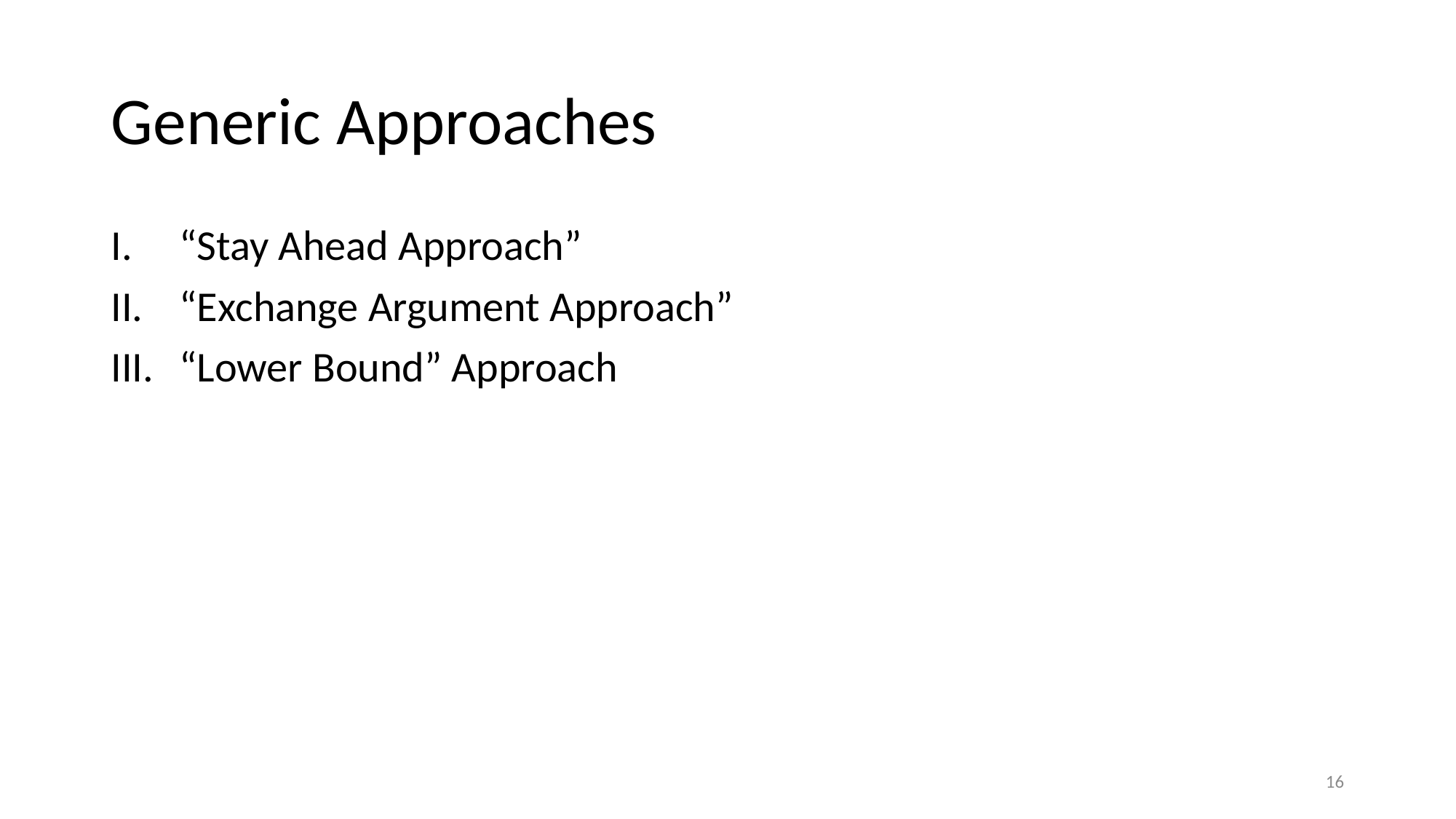

# Generic Approaches
“Stay Ahead Approach”
“Exchange Argument Approach”
“Lower Bound” Approach
16